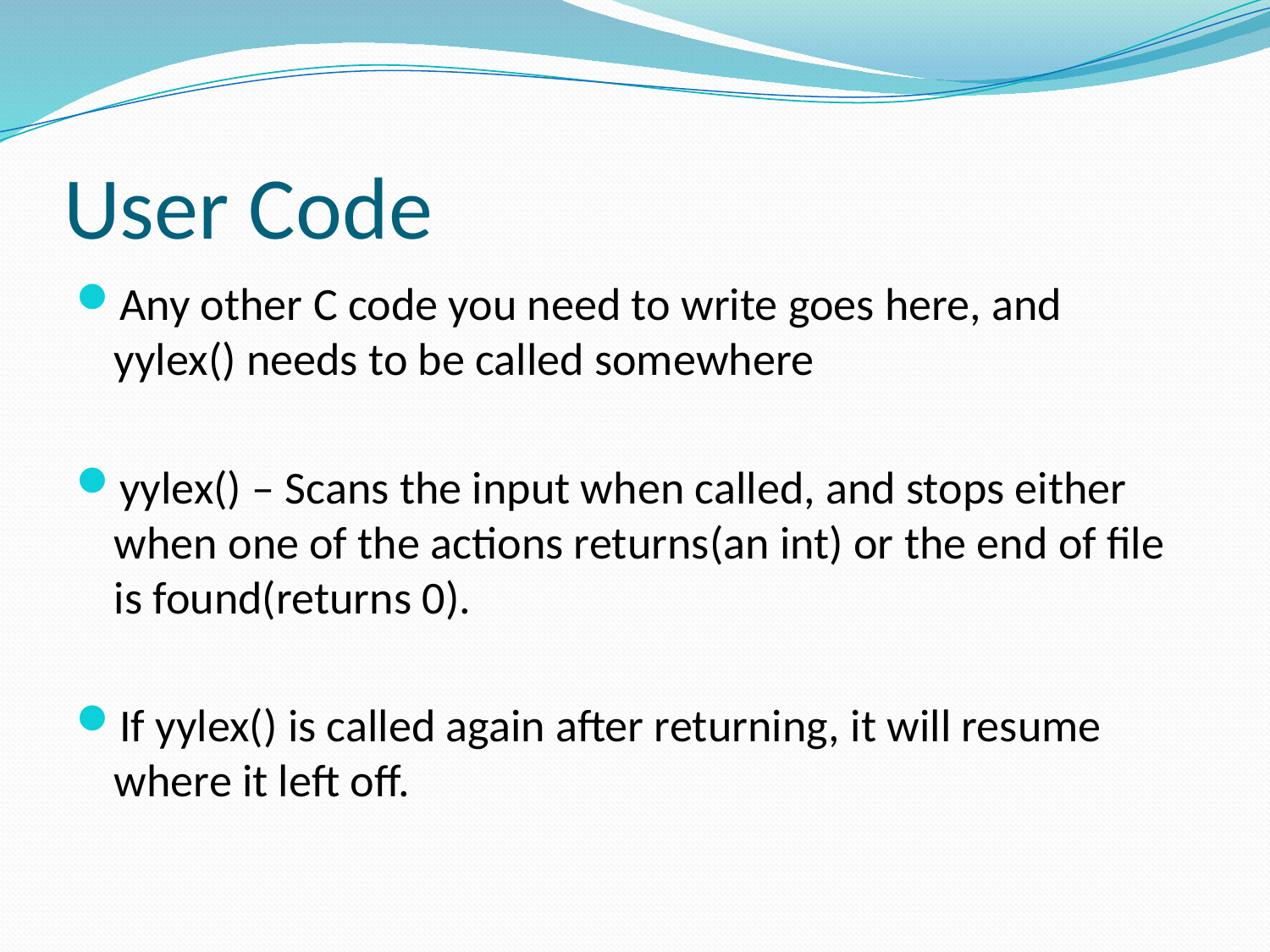

# User Code
Any other C code you need to write goes here, and yylex() needs to be called somewhere

yylex() – Scans the input when called, and stops either when one of the actions returns(an int) or the end of file is found(returns 0).

If yylex() is called again after returning, it will resume where it left off.